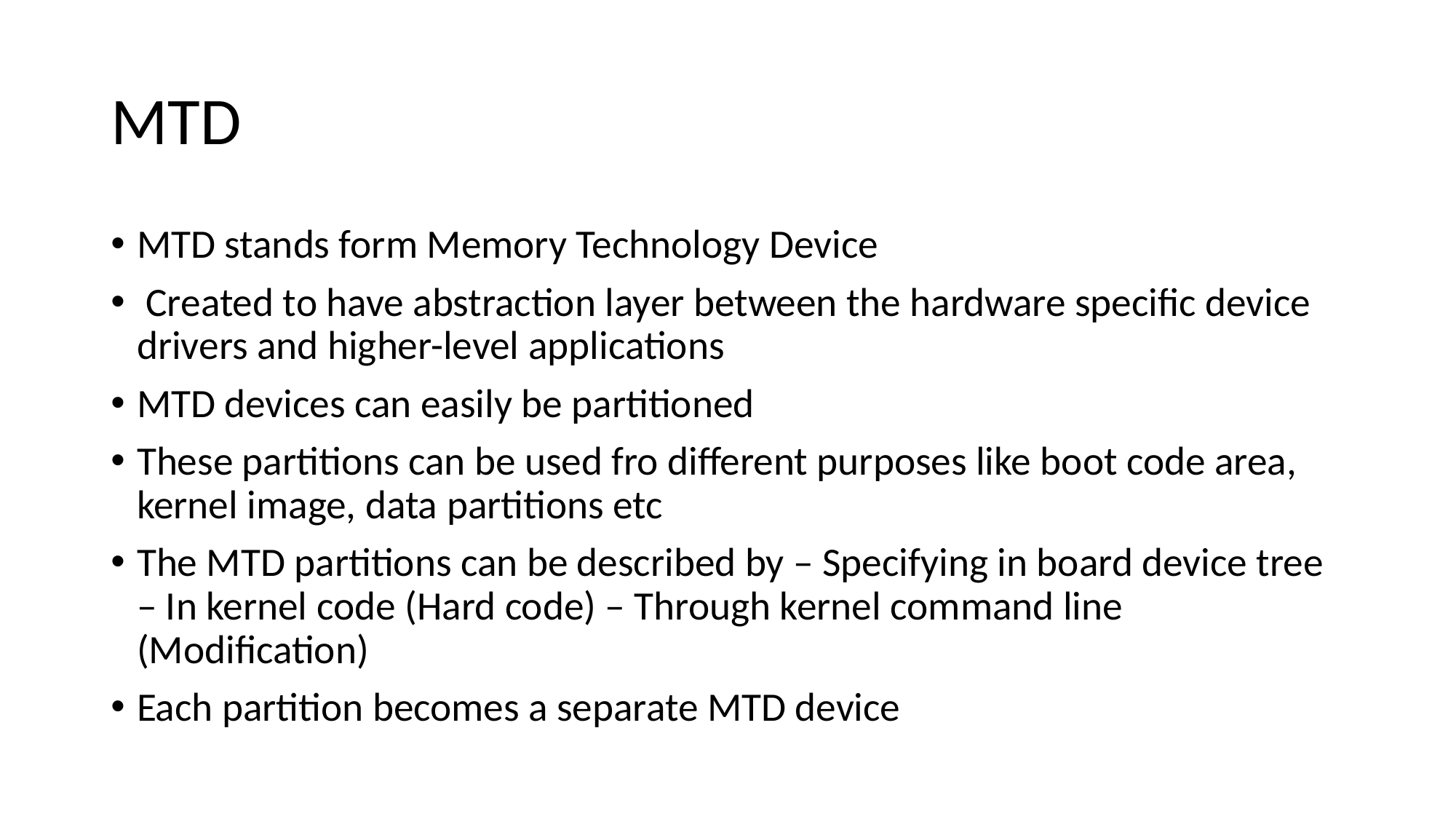

# MTD
MTD stands form Memory Technology Device
 Created to have abstraction layer between the hardware specific device drivers and higher-level applications
MTD devices can easily be partitioned
These partitions can be used fro different purposes like boot code area, kernel image, data partitions etc
The MTD partitions can be described by – Specifying in board device tree – In kernel code (Hard code) – Through kernel command line (Modification)
Each partition becomes a separate MTD device